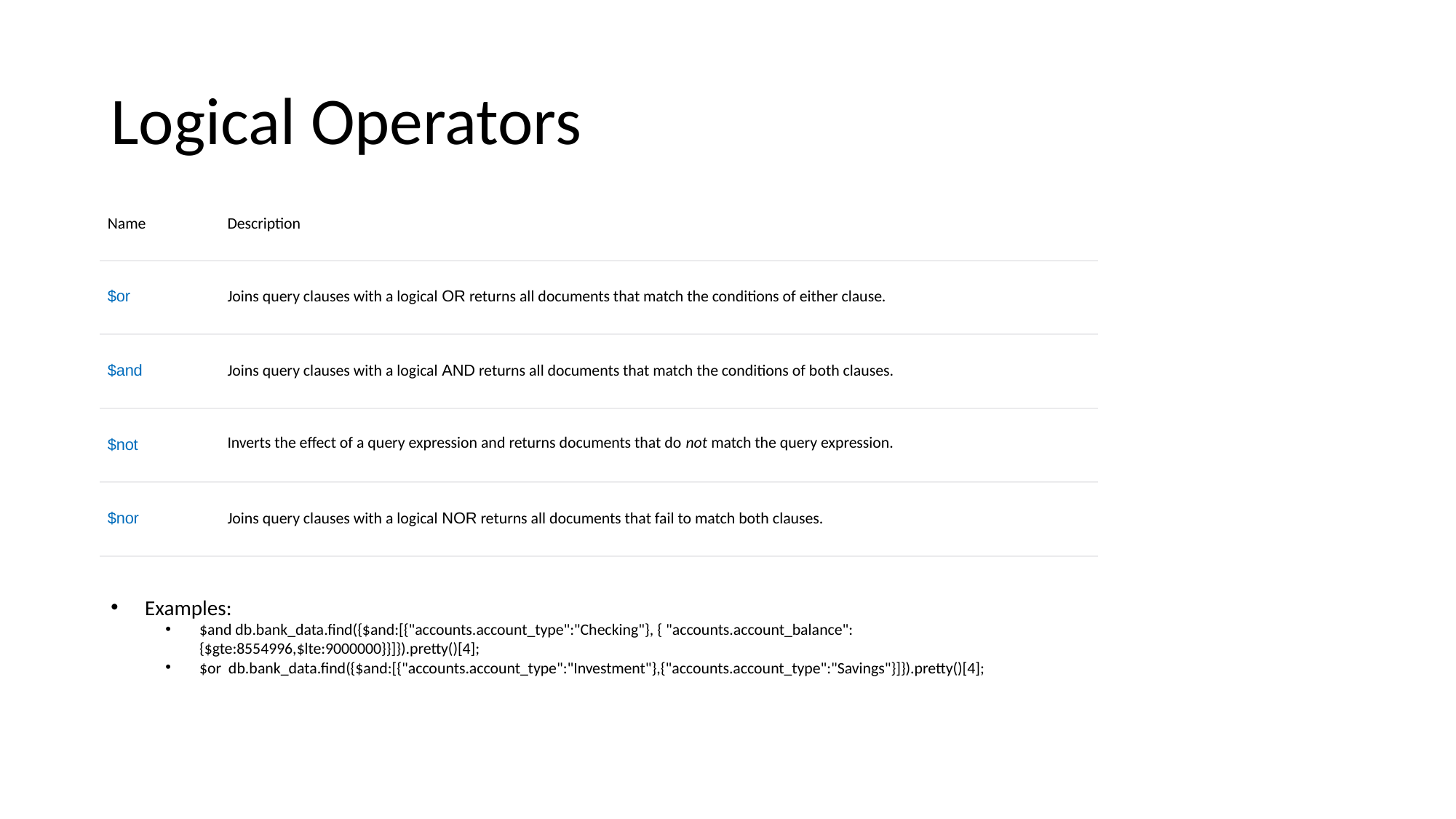

# Logical Operators
| Name | Description |
| --- | --- |
| $or | Joins query clauses with a logical OR returns all documents that match the conditions of either clause. |
| $and | Joins query clauses with a logical AND returns all documents that match the conditions of both clauses. |
| $not | Inverts the effect of a query expression and returns documents that do not match the query expression. |
| $nor | Joins query clauses with a logical NOR returns all documents that fail to match both clauses. |
Examples:
$and db.bank_data.find({$and:[{"accounts.account_type":"Checking"}, { "accounts.account_balance": 		{$gte:8554996,$lte:9000000}}]}).pretty()[4];
$or  db.bank_data.find({$and:[{"accounts.account_type":"Investment"},{"accounts.account_type":"Savings"}]}).pretty()[4];